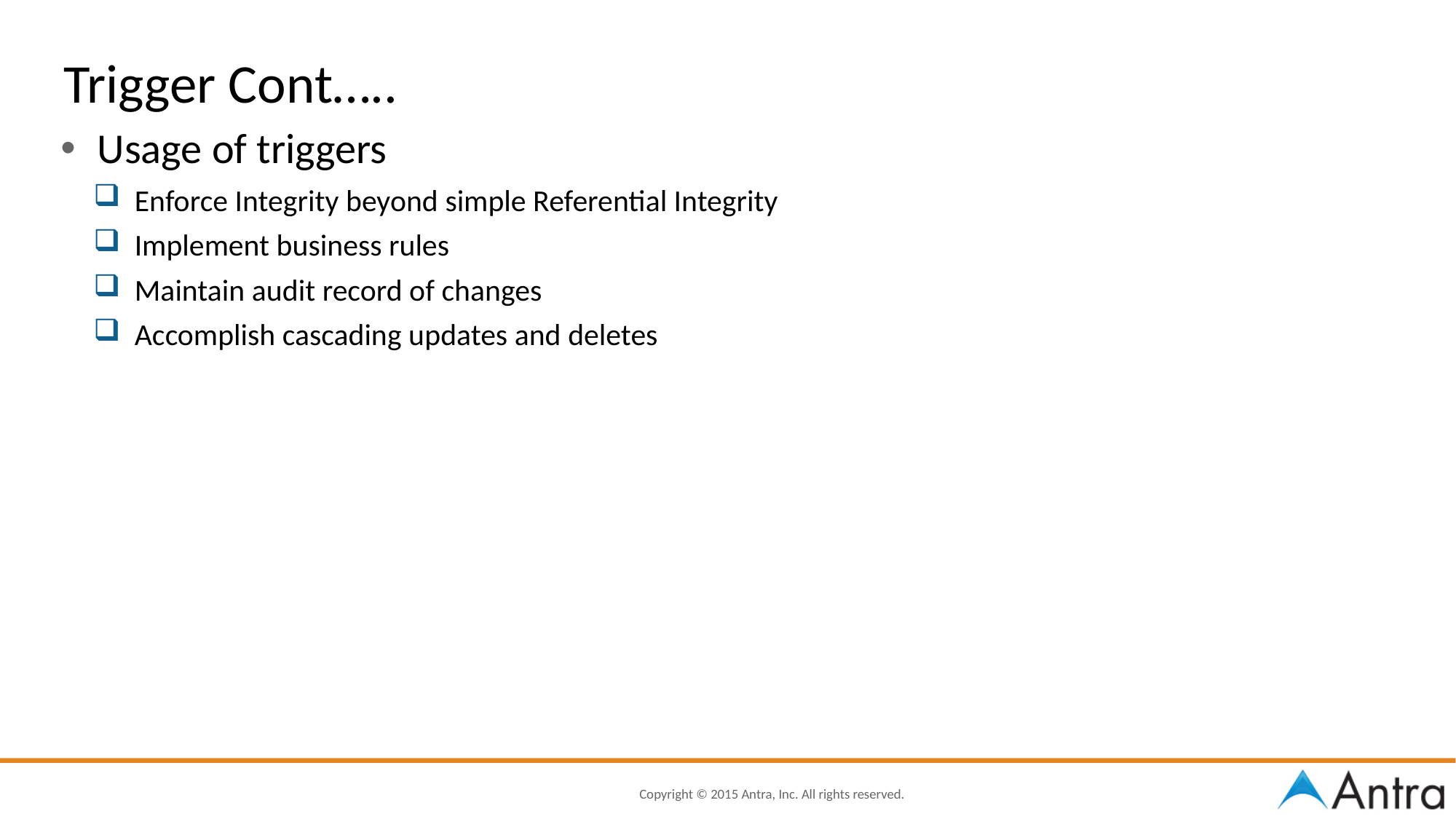

# Trigger Cont…..
 Usage of triggers
  Enforce Integrity beyond simple Referential Integrity
  Implement business rules
  Maintain audit record of changes
  Accomplish cascading updates and deletes